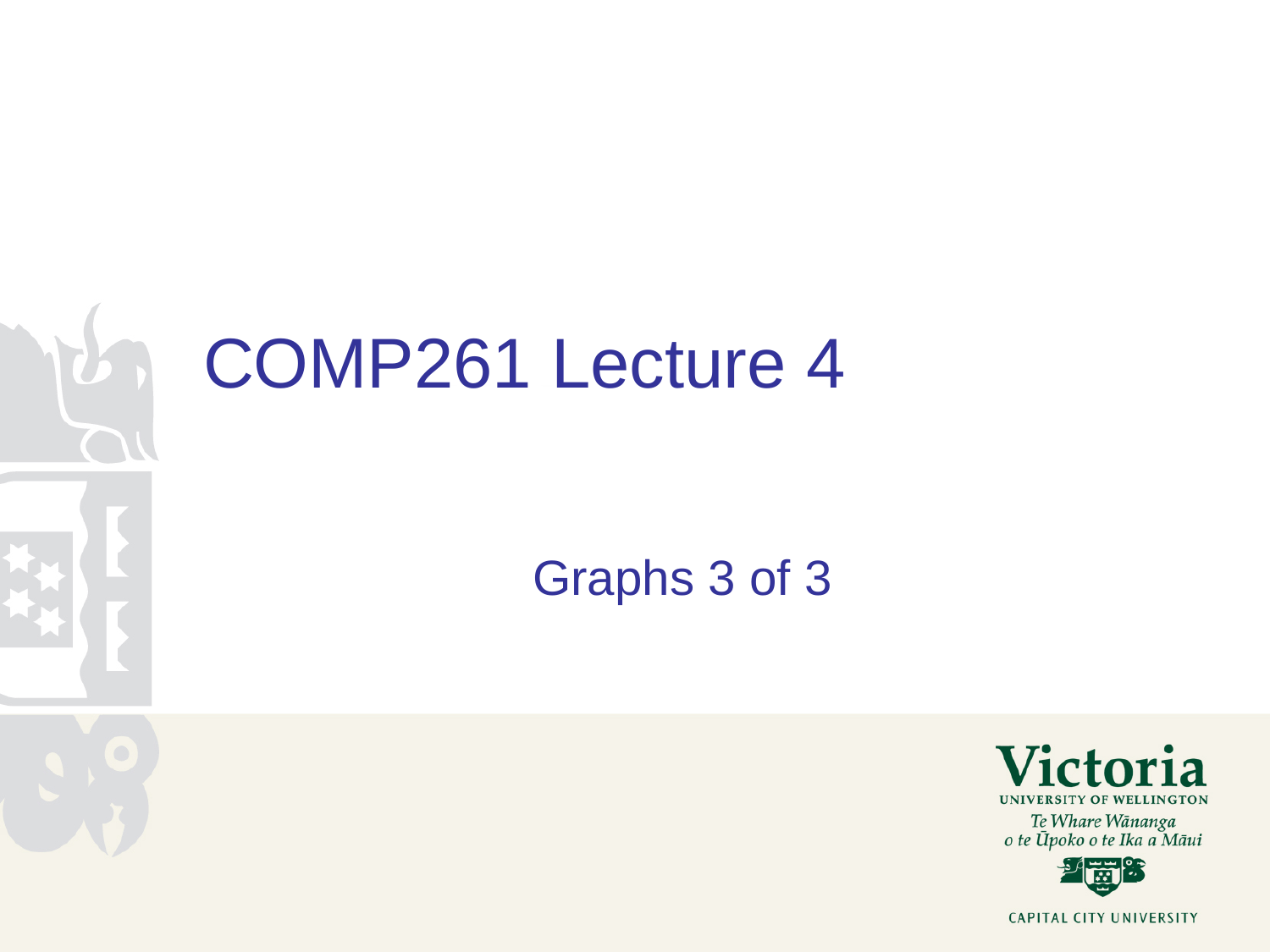

# COMP261 Lecture 4
Graphs 3 of 3